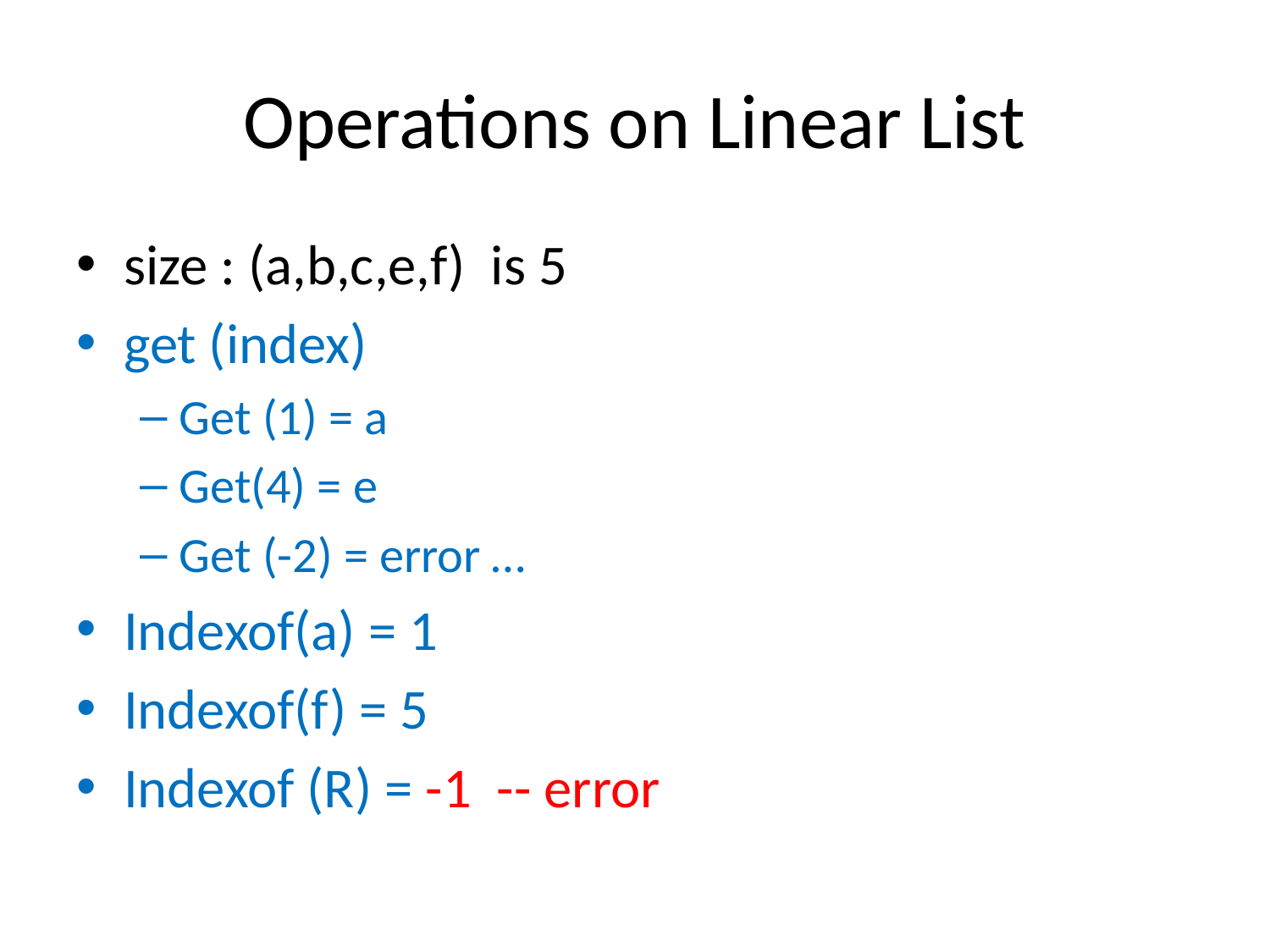

# Operations on Linear List
size : (a,b,c,e,f)  is 5
get (index)
Get (1) = a
Get(4) = e
Get (-2) = error …
Indexof(a) = 1
Indexof(f) = 5
Indexof (R) = -1  -- error